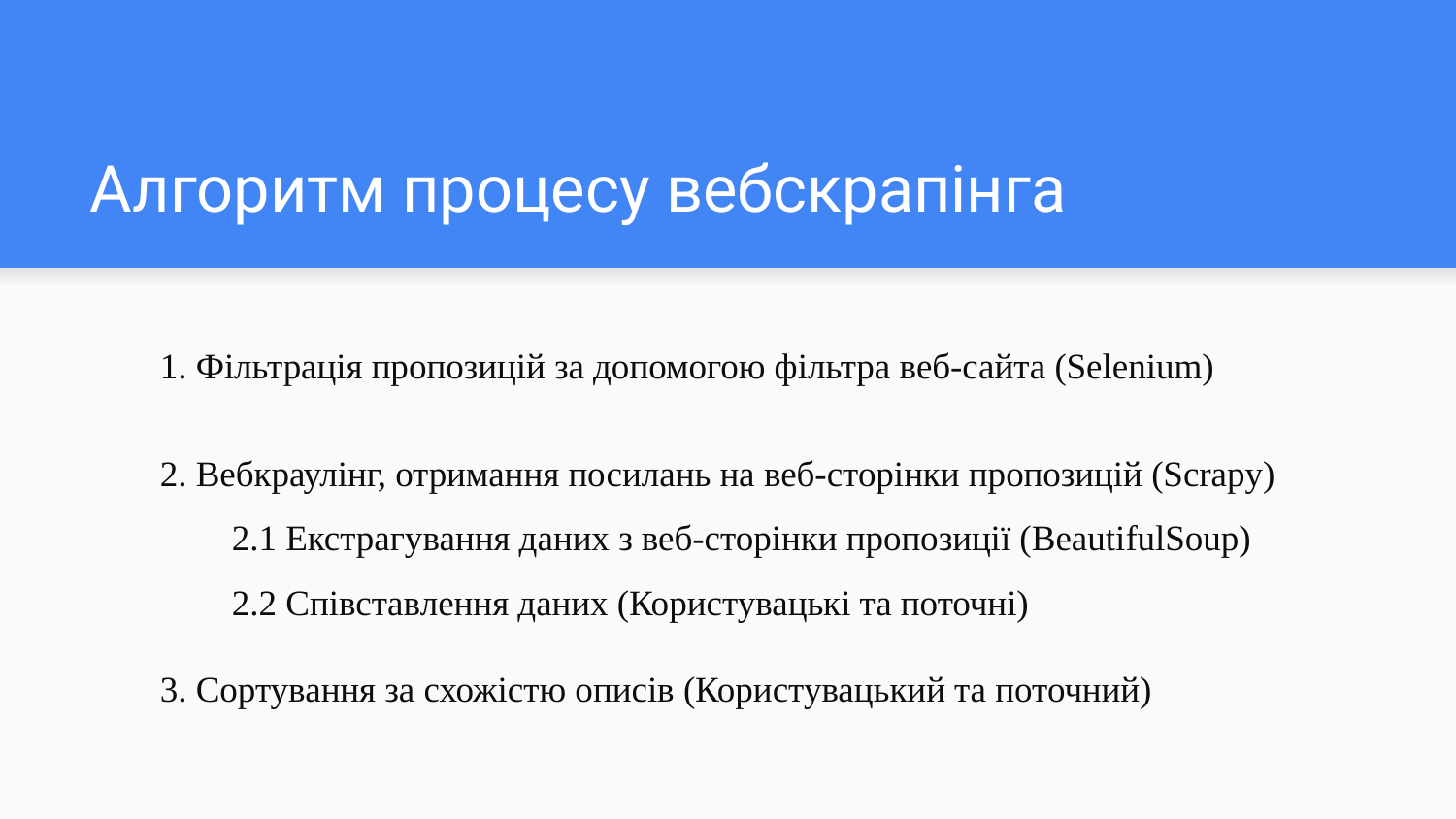

# Алгоритм процесу вебскрапінга
1. Фільтрація пропозицій за допомогою фільтра веб-сайта (Selenium)

2. Вебкраулінг, отримання посилань на веб-сторінки пропозицій (Scrapy)
		2.1 Екстрагування даних з веб-сторінки пропозиції (BeautifulSoup)
		2.2 Співставлення даних (Користувацькі та поточні)

3. Сортування за схожістю описів (Користувацький та поточний)